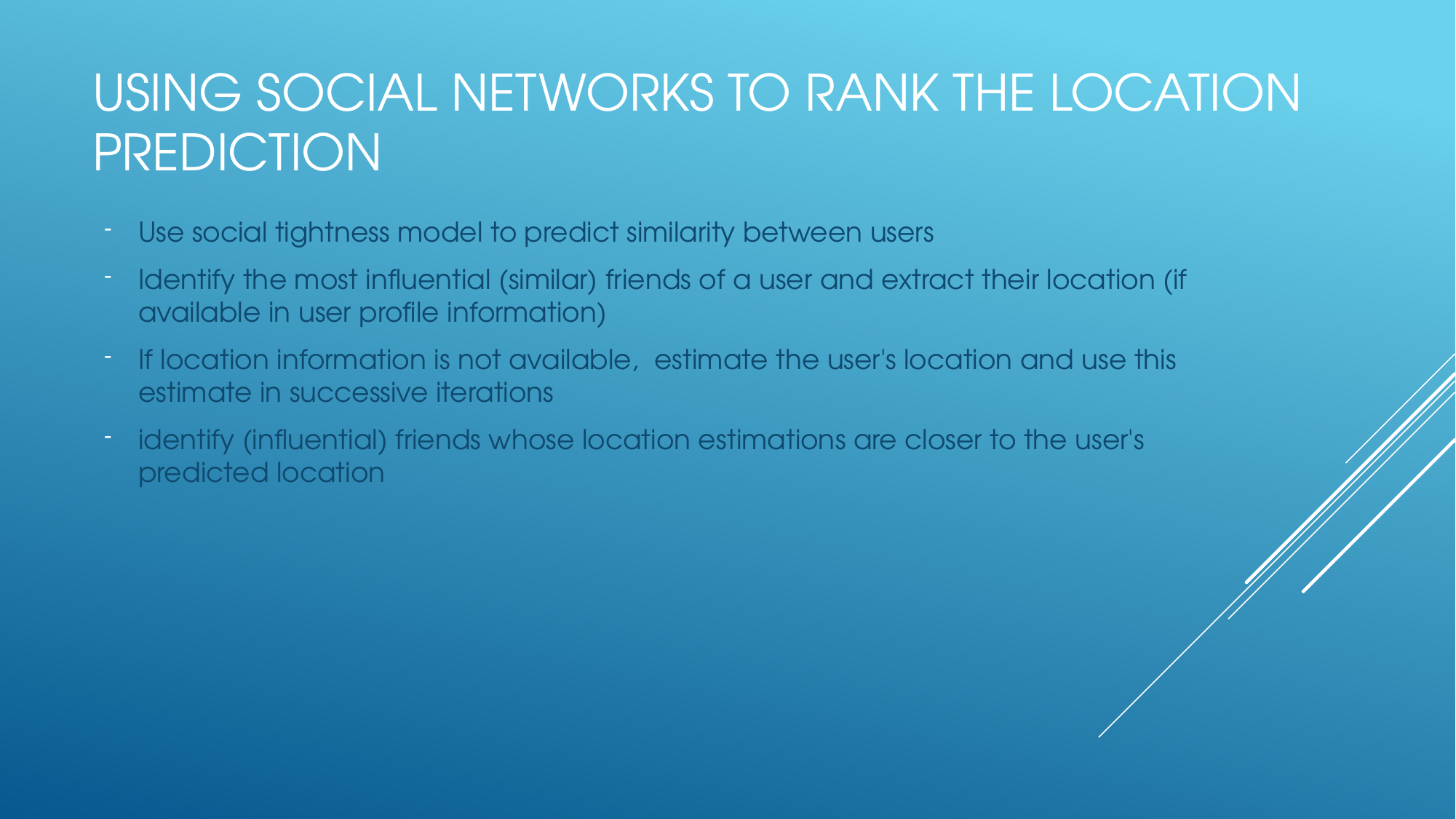

# USING SOCIAL NETWORKS TO RANK THE LOCATION PREDICTION
Use social tightness model to predict similarity between users
Identify the most influential (similar) friends of a user and extract their location (if available in user profile information)
If location information is not available,  estimate the user's location and use this estimate in successive iterations
identify (influential) friends whose location estimations are closer to the user's predicted location